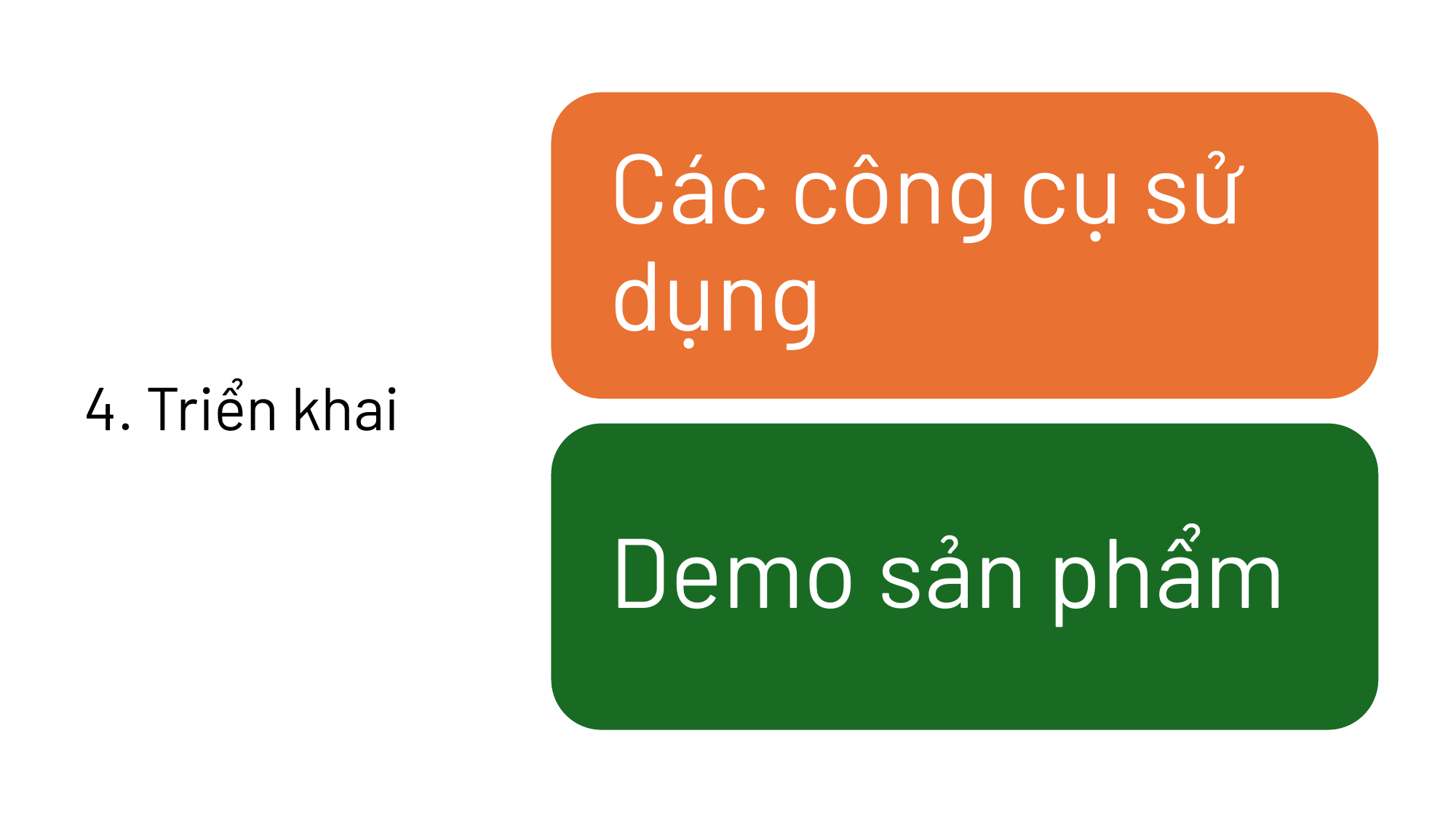

# Triển khai
Các công cụ sử dụng
Demo sản phẩm